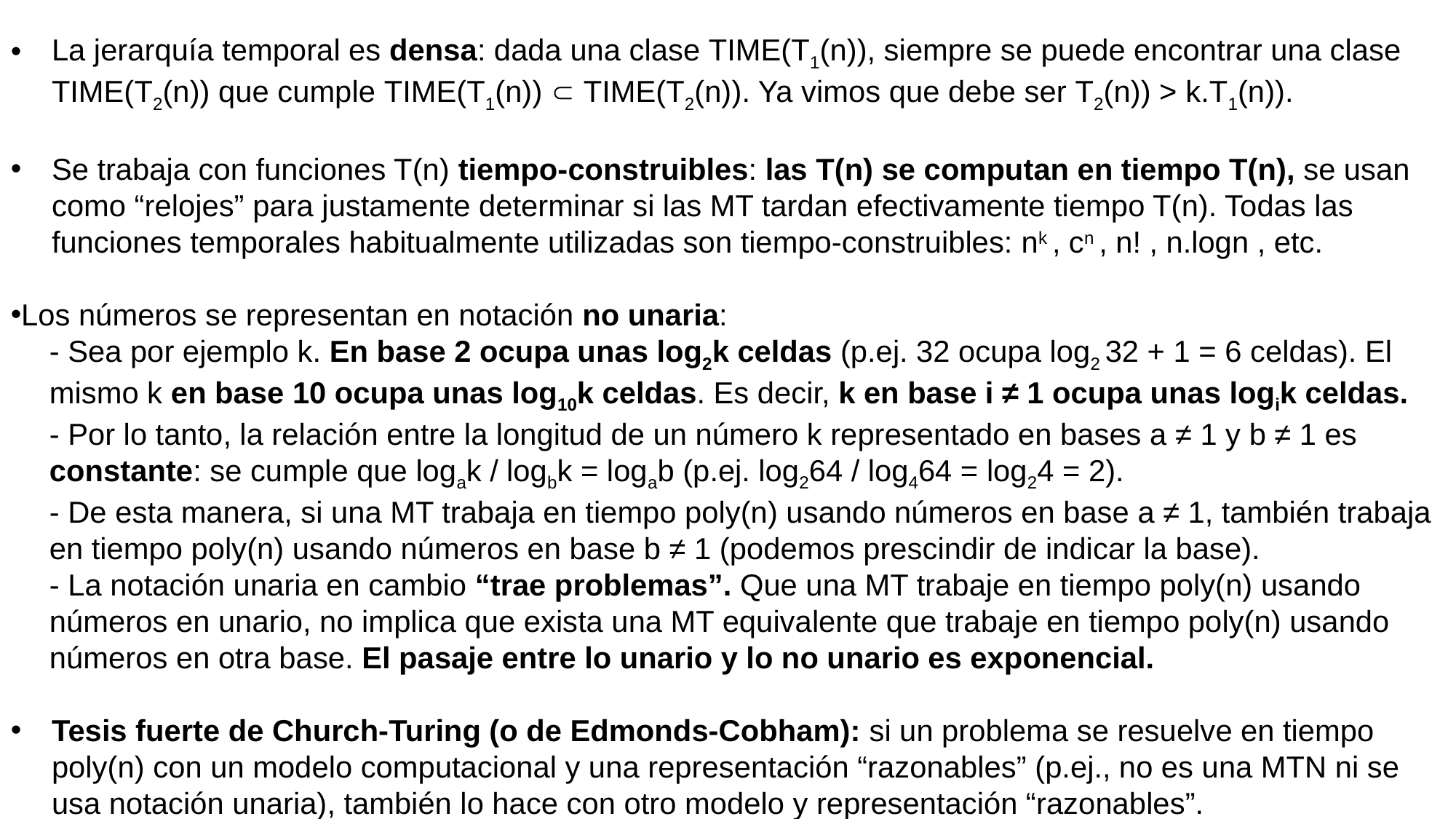

La jerarquía temporal es densa: dada una clase TIME(T1(n)), siempre se puede encontrar una clase TIME(T2(n)) que cumple TIME(T1(n)) ⊂ TIME(T2(n)). Ya vimos que debe ser T2(n)) > k.T1(n)).

Se trabaja con funciones T(n) tiempo-construibles: las T(n) se computan en tiempo T(n), se usan como “relojes” para justamente determinar si las MT tardan efectivamente tiempo T(n). Todas las funciones temporales habitualmente utilizadas son tiempo-construibles: nk , cn , n! , n.logn , etc.

Los números se representan en notación no unaria:
- Sea por ejemplo k. En base 2 ocupa unas log2k celdas (p.ej. 32 ocupa log2 32 + 1 = 6 celdas). El mismo k en base 10 ocupa unas log10k celdas. Es decir, k en base i ≠ 1 ocupa unas logik celdas.
- Por lo tanto, la relación entre la longitud de un número k representado en bases a ≠ 1 y b ≠ 1 es constante: se cumple que logak / logbk = logab (p.ej. log264 / log464 = log24 = 2).
- De esta manera, si una MT trabaja en tiempo poly(n) usando números en base a ≠ 1, también trabaja en tiempo poly(n) usando números en base b ≠ 1 (podemos prescindir de indicar la base).
- La notación unaria en cambio “trae problemas”. Que una MT trabaje en tiempo poly(n) usando números en unario, no implica que exista una MT equivalente que trabaje en tiempo poly(n) usando números en otra base. El pasaje entre lo unario y lo no unario es exponencial.

Tesis fuerte de Church-Turing (o de Edmonds-Cobham): si un problema se resuelve en tiempo poly(n) con un modelo computacional y una representación “razonables” (p.ej., no es una MTN ni se usa notación unaria), también lo hace con otro modelo y representación “razonables”.